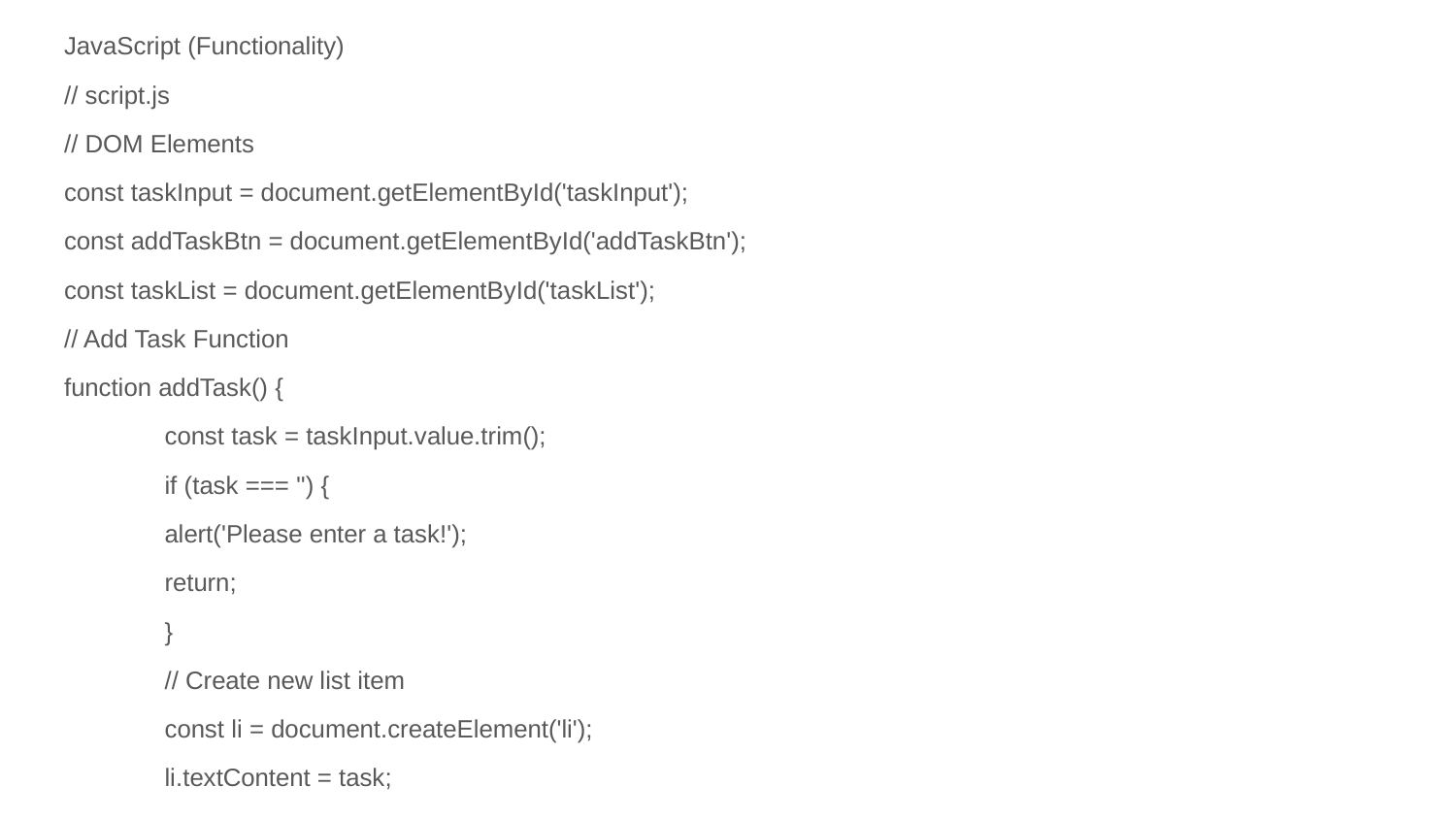

JavaScript (Functionality)
// script.js
// DOM Elements
const taskInput = document.getElementById('taskInput');
const addTaskBtn = document.getElementById('addTaskBtn');
const taskList = document.getElementById('taskList');
// Add Task Function
function addTask() {
	const task = taskInput.value.trim();
	if (task === '') {
    	alert('Please enter a task!');
    	return;
	}
	// Create new list item
	const li = document.createElement('li');
	li.textContent = task;